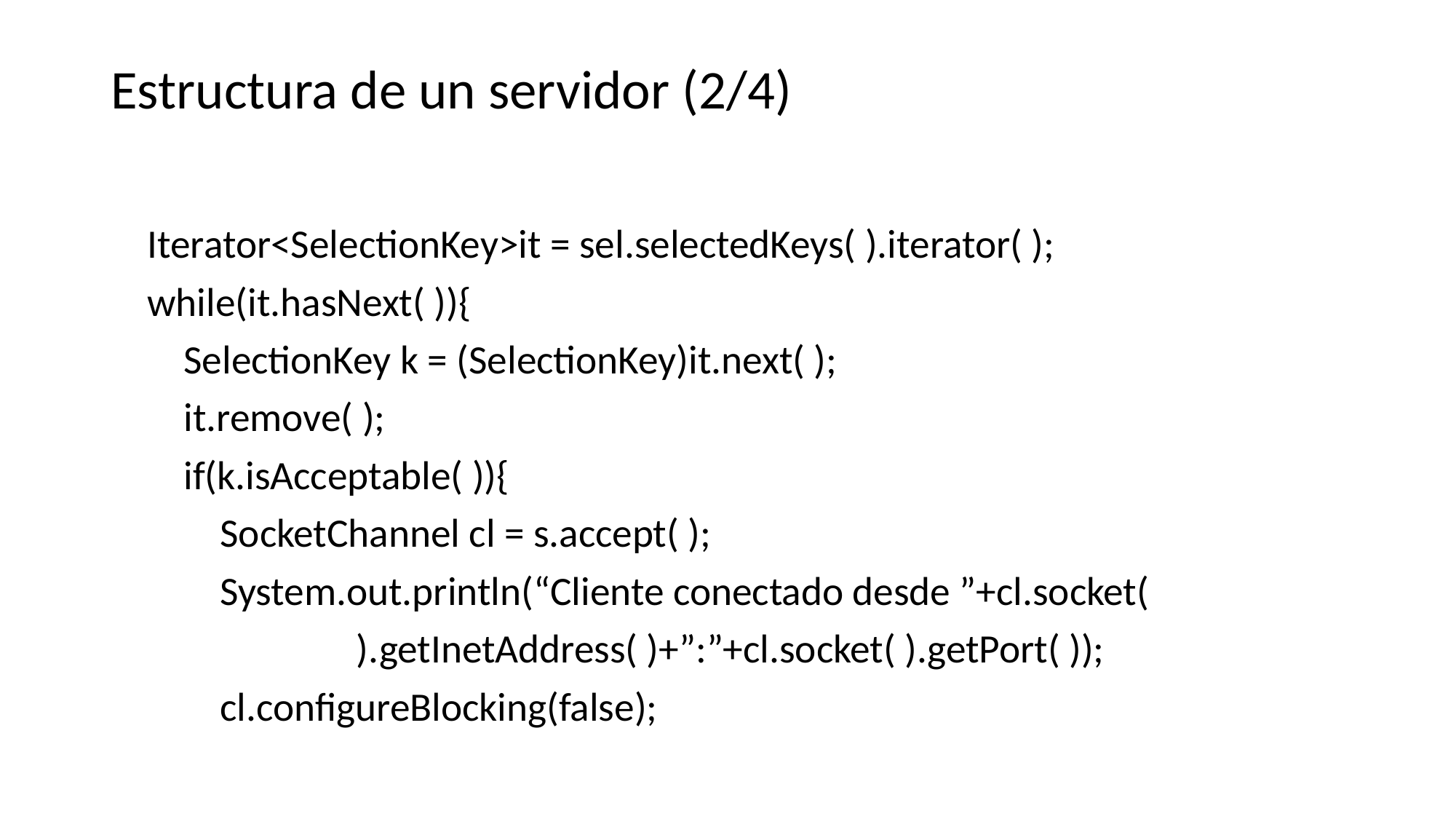

# Estructura de un servidor (2/4)
    Iterator<SelectionKey>it = sel.selectedKeys( ).iterator( );
    while(it.hasNext( )){
        SelectionKey k = (SelectionKey)it.next( );
        it.remove( );
        if(k.isAcceptable( )){
            SocketChannel cl = s.accept( );
            System.out.println(“Cliente conectado desde ”+cl.socket(
                           ).getInetAddress( )+”:”+cl.socket( ).getPort( ));
            cl.configureBlocking(false);